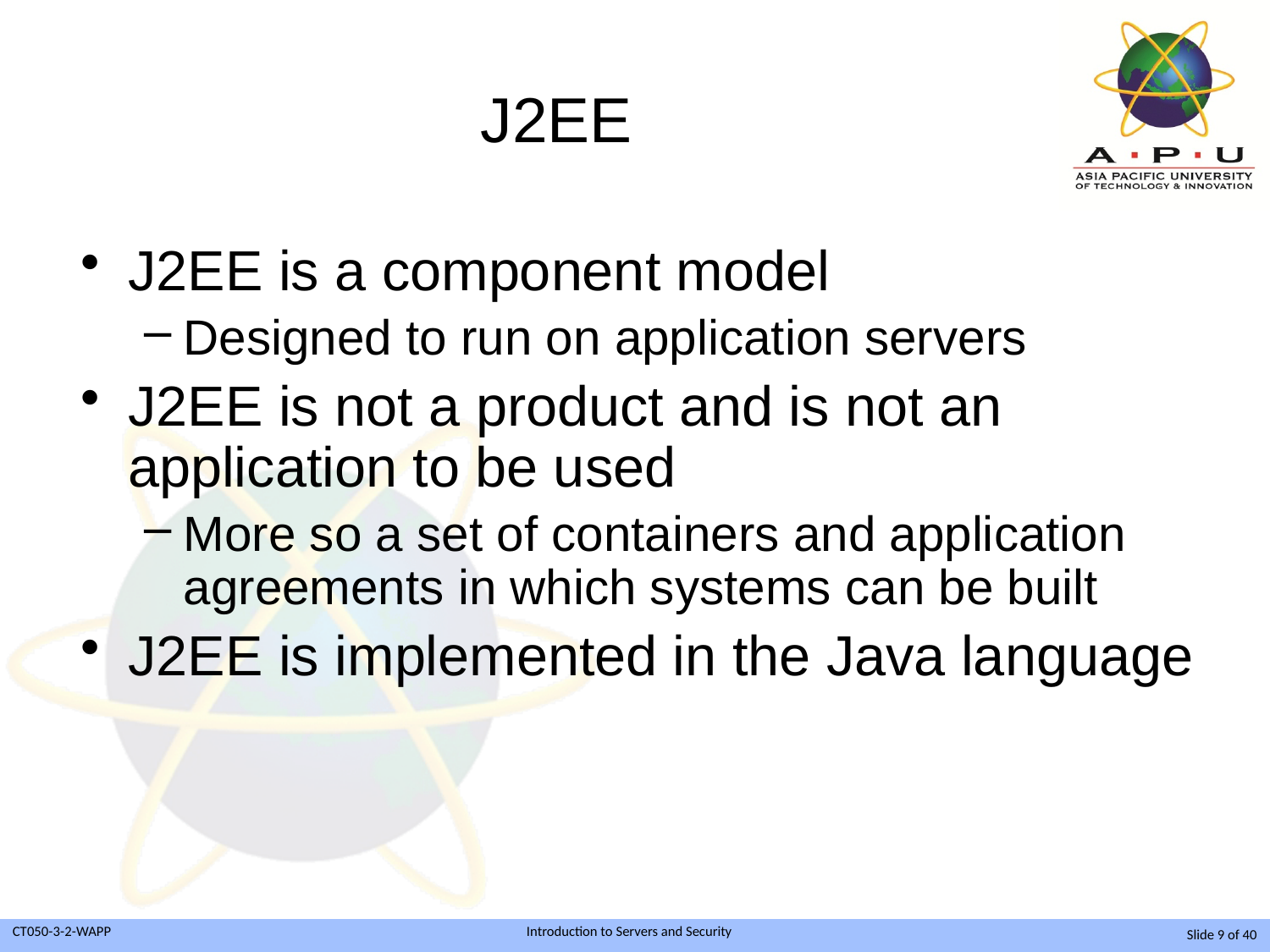

# J2EE
J2EE is a component model
Designed to run on application servers
J2EE is not a product and is not an application to be used
More so a set of containers and application agreements in which systems can be built
J2EE is implemented in the Java language